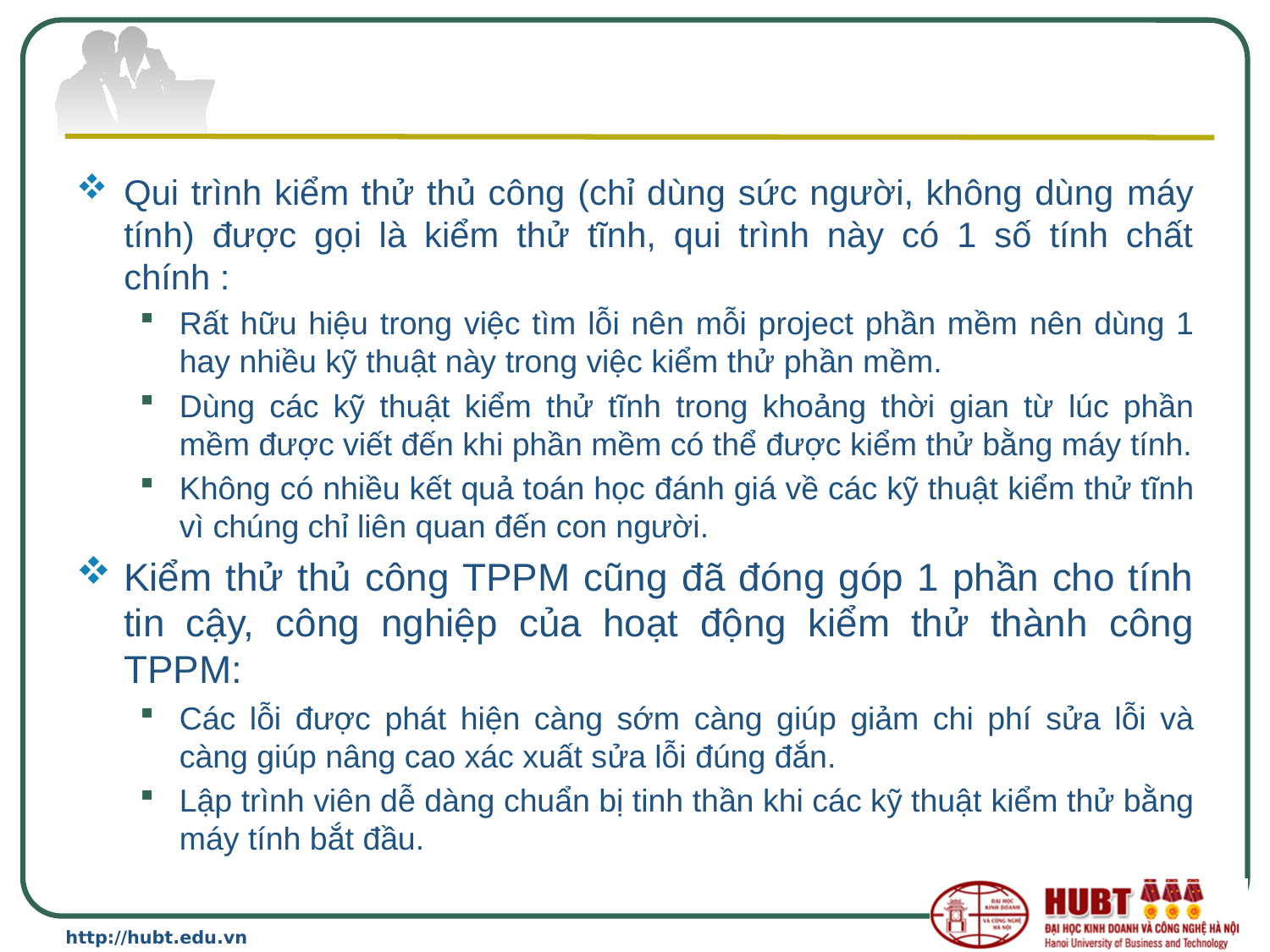

#
Qui trình kiểm thử thủ công (chỉ dùng sức người, không dùng máy tính) được gọi là kiểm thử tĩnh, qui trình này có 1 số tính chất chính :
Rất hữu hiệu trong việc tìm lỗi nên mỗi project phần mềm nên dùng 1 hay nhiều kỹ thuật này trong việc kiểm thử phần mềm.
Dùng các kỹ thuật kiểm thử tĩnh trong khoảng thời gian từ lúc phần mềm được viết đến khi phần mềm có thể được kiểm thử bằng máy tính.
Không có nhiều kết quả toán học đánh giá về các kỹ thuật kiểm thử tĩnh vì chúng chỉ liên quan đến con người.
Kiểm thử thủ công TPPM cũng đã đóng góp 1 phần cho tính tin cậy, công nghiệp của hoạt động kiểm thử thành công TPPM:
Các lỗi được phát hiện càng sớm càng giúp giảm chi phí sửa lỗi và càng giúp nâng cao xác xuất sửa lỗi đúng đắn.
Lập trình viên dễ dàng chuẩn bị tinh thần khi các kỹ thuật kiểm thử bằng máy tính bắt đầu.
http://hubt.edu.vn